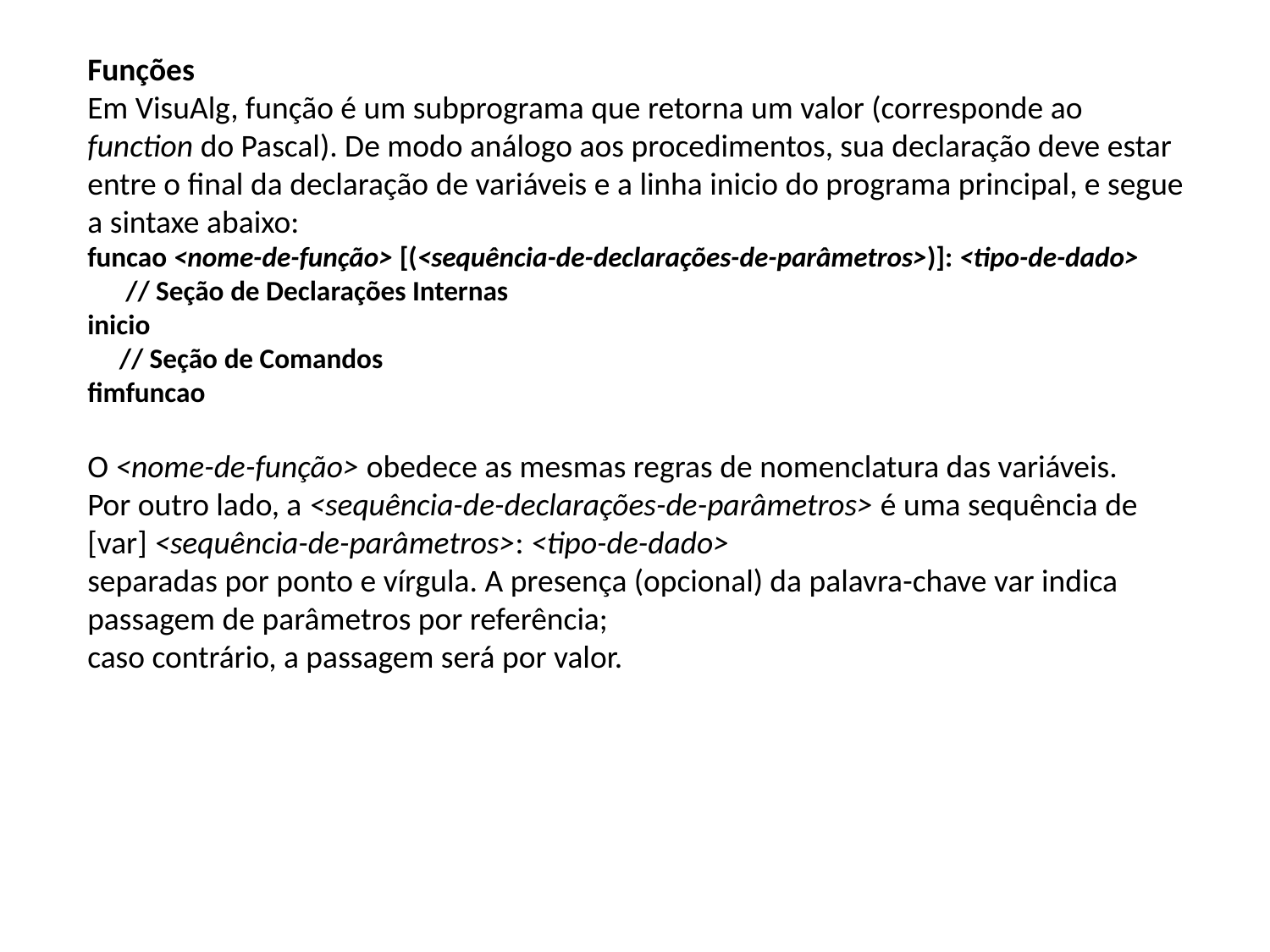

Funções
Em VisuAlg, função é um subprograma que retorna um valor (corresponde ao function do Pascal). De modo análogo aos procedimentos, sua declaração deve estar entre o final da declaração de variáveis e a linha inicio do programa principal, e segue a sintaxe abaixo:
funcao <nome-de-função> [(<sequência-de-declarações-de-parâmetros>)]: <tipo-de-dado>
      // Seção de Declarações Internas
inicio
     // Seção de Comandos
fimfuncao

O <nome-de-função> obedece as mesmas regras de nomenclatura das variáveis.
Por outro lado, a <sequência-de-declarações-de-parâmetros> é uma sequência de
[var] <sequência-de-parâmetros>: <tipo-de-dado>
separadas por ponto e vírgula. A presença (opcional) da palavra-chave var indica passagem de parâmetros por referência;
caso contrário, a passagem será por valor.